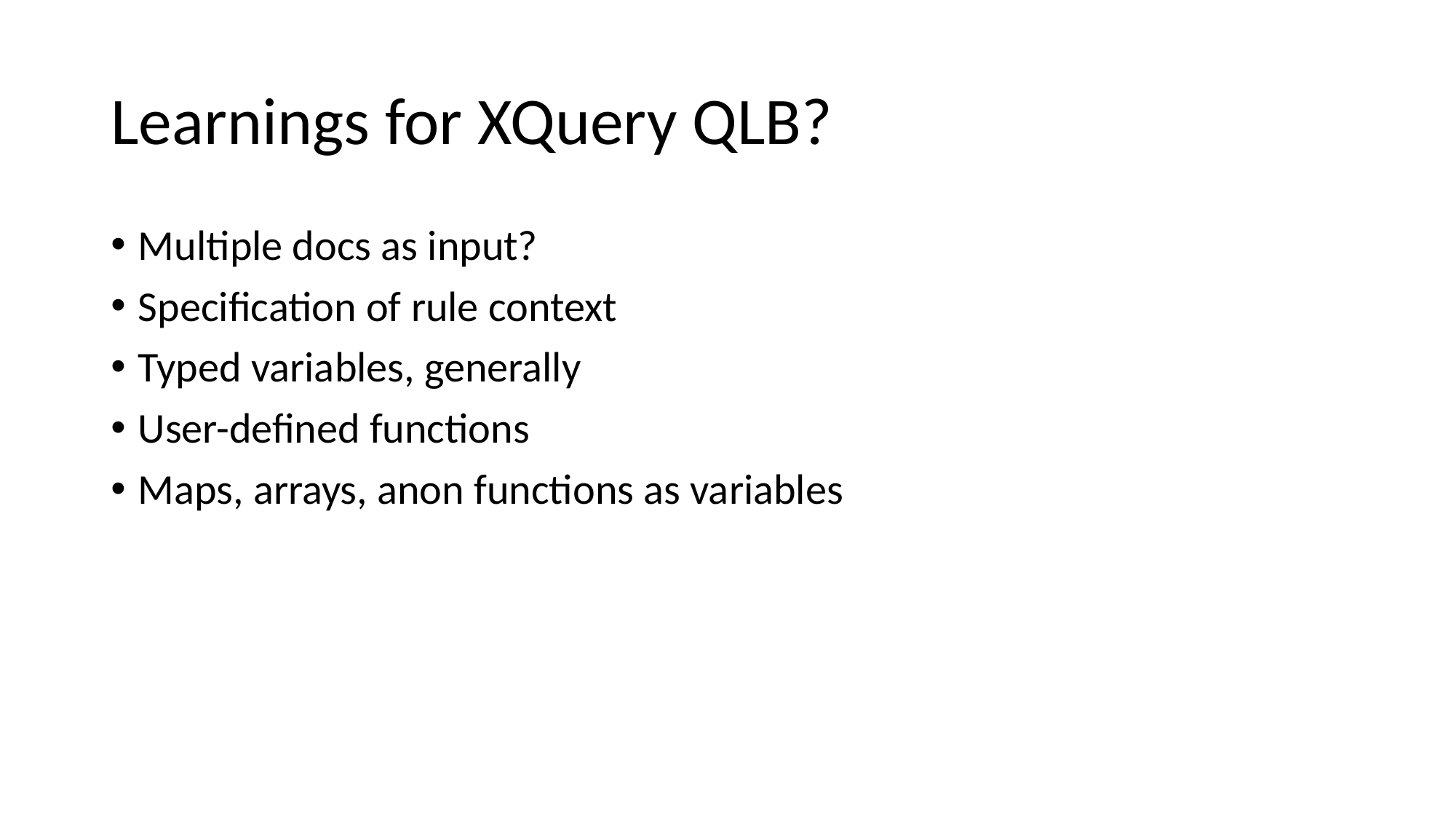

# Learnings for XQuery QLB?
Multiple docs as input?
Specification of rule context
Typed variables, generally
User-defined functions
Maps, arrays, anon functions as variables